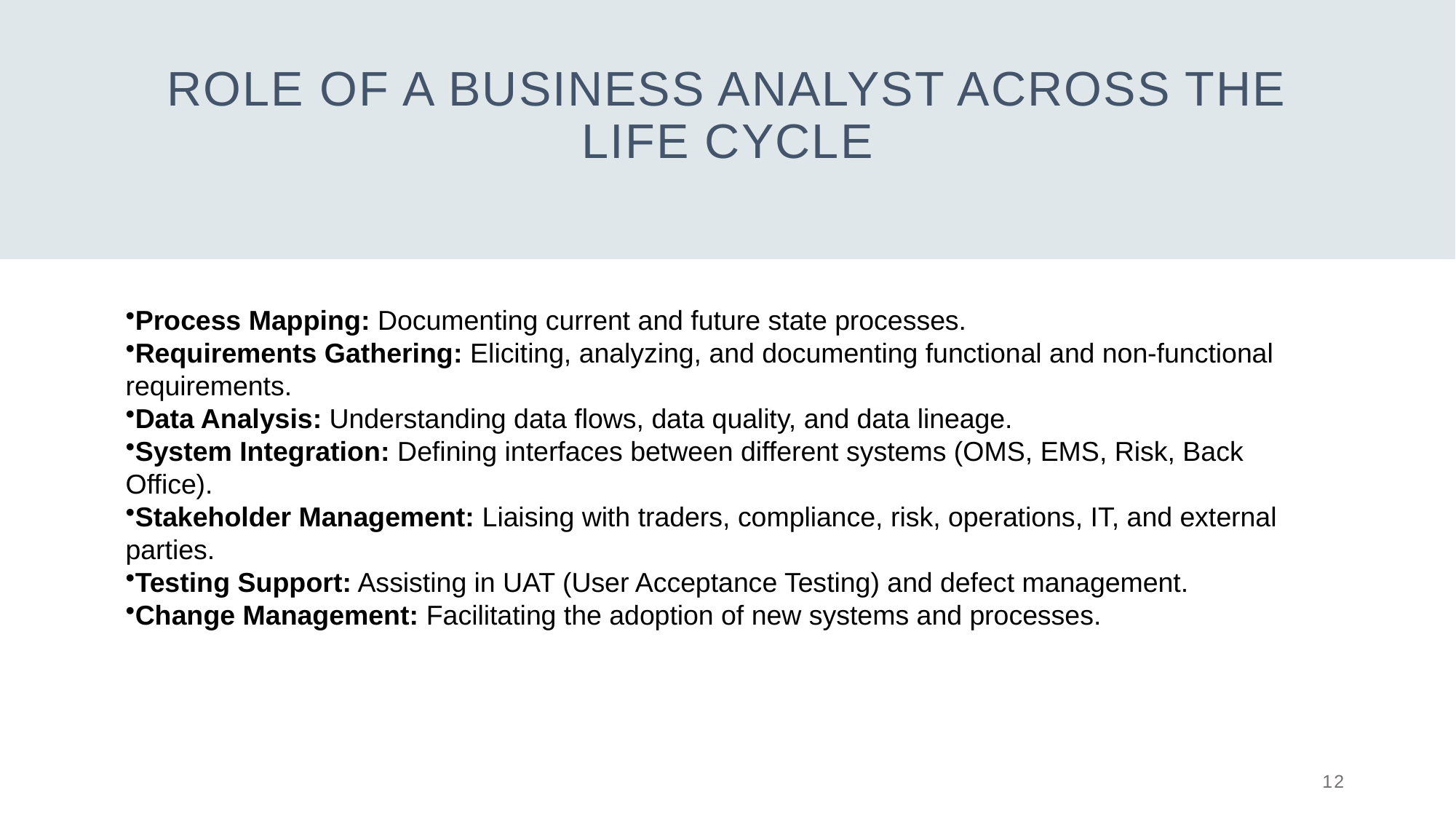

# Role of a Business Analyst Across the Life Cycle
Process Mapping: Documenting current and future state processes.
Requirements Gathering: Eliciting, analyzing, and documenting functional and non-functional requirements.
Data Analysis: Understanding data flows, data quality, and data lineage.
System Integration: Defining interfaces between different systems (OMS, EMS, Risk, Back Office).
Stakeholder Management: Liaising with traders, compliance, risk, operations, IT, and external parties.
Testing Support: Assisting in UAT (User Acceptance Testing) and defect management.
Change Management: Facilitating the adoption of new systems and processes.
12